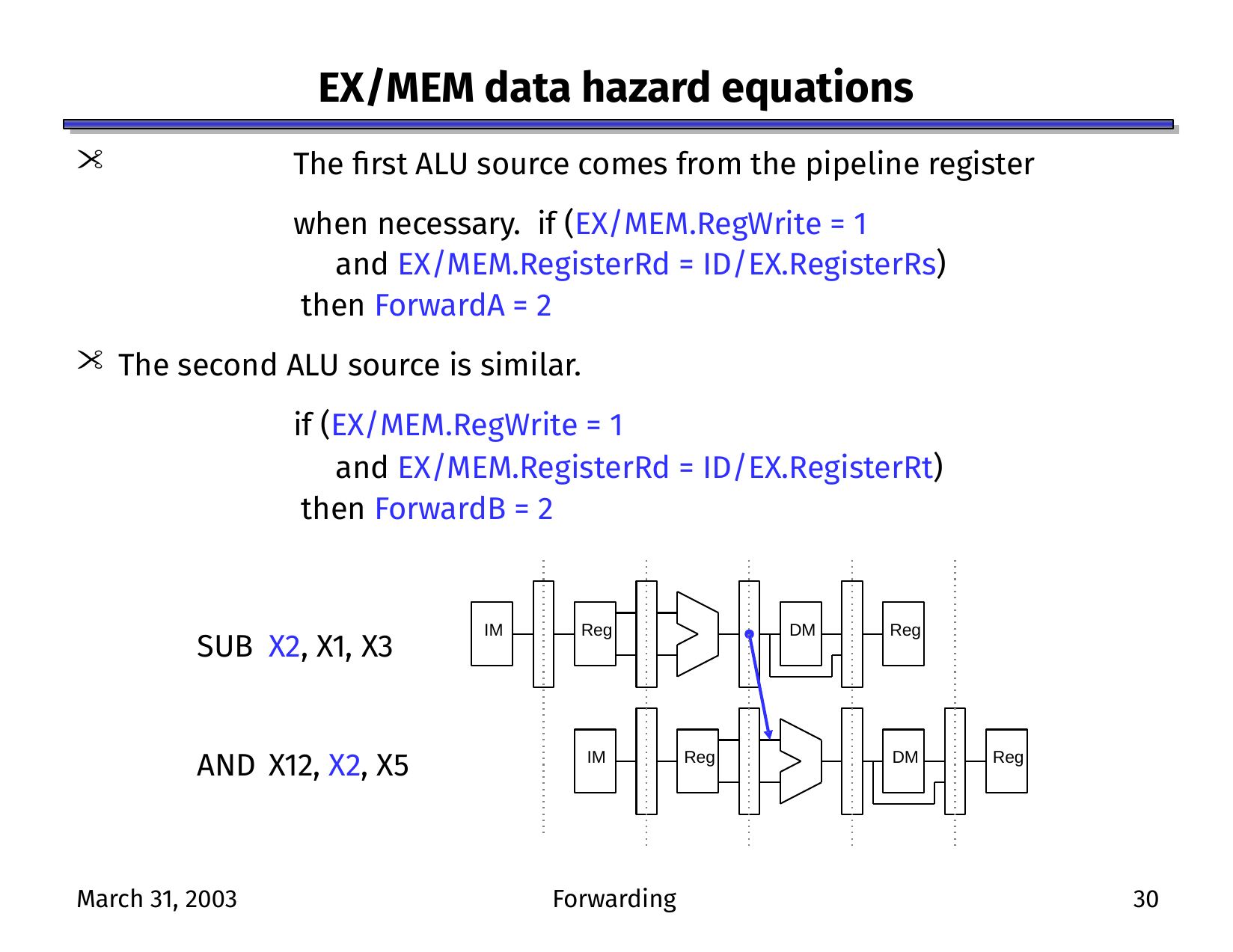

# EX/MEM data hazard equations
The first ALU source comes from the pipeline register when necessary.  if (EX/MEM.RegWrite = 1
and EX/MEM.RegisterRd = ID/EX.RegisterRs)  then ForwardA = 2
The second ALU source is similar.
if (EX/MEM.RegWrite = 1
and EX/MEM.RegisterRd = ID/EX.RegisterRt)  then ForwardB = 2

IM
Reg
DM
Reg

SUB	X2, X1, X3

AND	X12, X2, X5
IM
Reg
DM
Reg

March 31, 2003
Forwarding
30